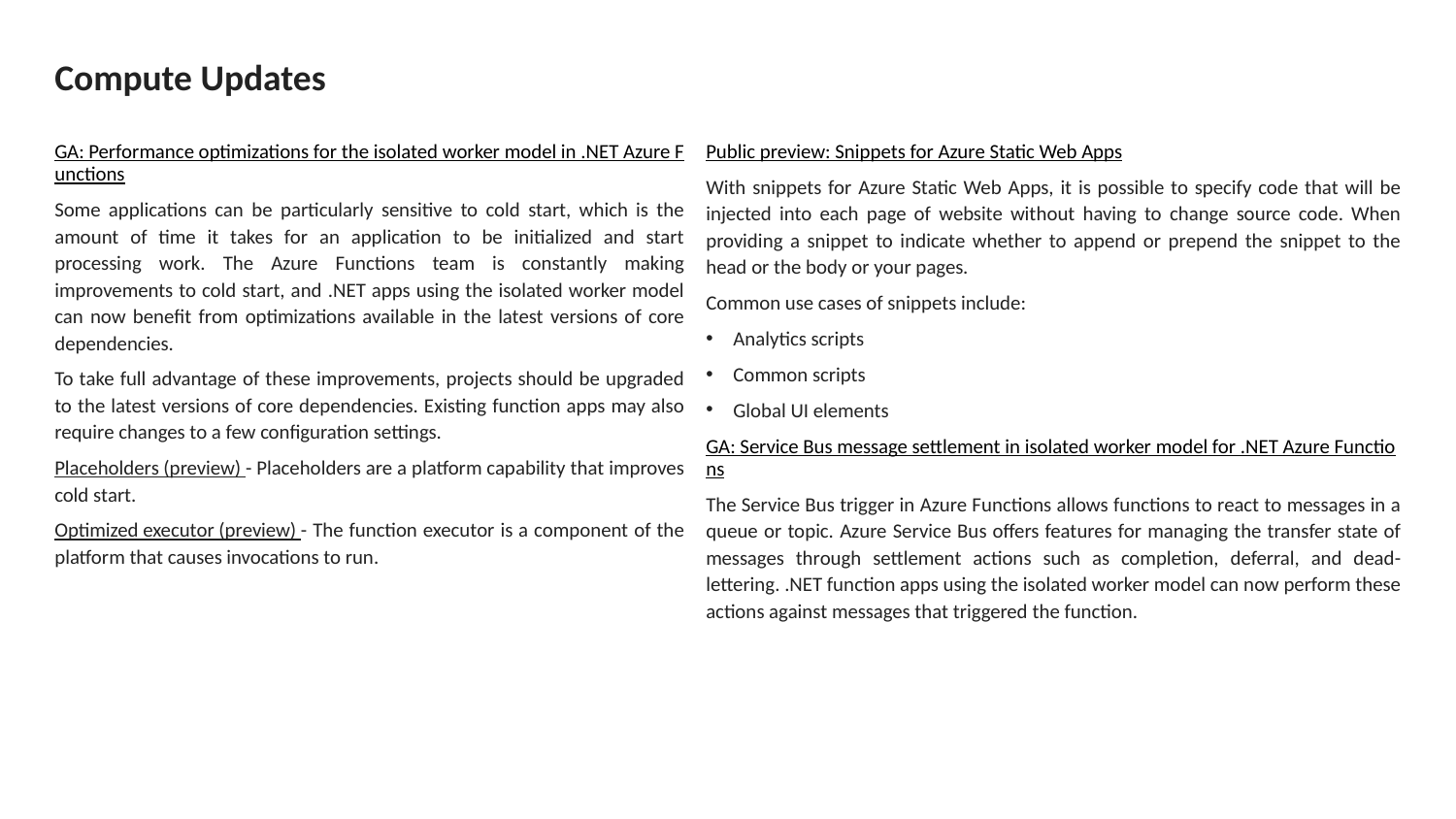

# Compute Updates
GA: Performance optimizations for the isolated worker model in .NET Azure Functions
Some applications can be particularly sensitive to cold start, which is the amount of time it takes for an application to be initialized and start processing work. The Azure Functions team is constantly making improvements to cold start, and .NET apps using the isolated worker model can now benefit from optimizations available in the latest versions of core dependencies.
To take full advantage of these improvements, projects should be upgraded to the latest versions of core dependencies. Existing function apps may also require changes to a few configuration settings.
Placeholders (preview) - Placeholders are a platform capability that improves cold start.
Optimized executor (preview) - The function executor is a component of the platform that causes invocations to run.
Public preview: Snippets for Azure Static Web Apps
With snippets for Azure Static Web Apps, it is possible to specify code that will be injected into each page of website without having to change source code. When providing a snippet to indicate whether to append or prepend the snippet to the head or the body or your pages.
Common use cases of snippets include:
Analytics scripts
Common scripts
Global UI elements
GA: Service Bus message settlement in isolated worker model for .NET Azure Functions
The Service Bus trigger in Azure Functions allows functions to react to messages in a queue or topic. Azure Service Bus offers features for managing the transfer state of messages through settlement actions such as completion, deferral, and dead-lettering. .NET function apps using the isolated worker model can now perform these actions against messages that triggered the function.